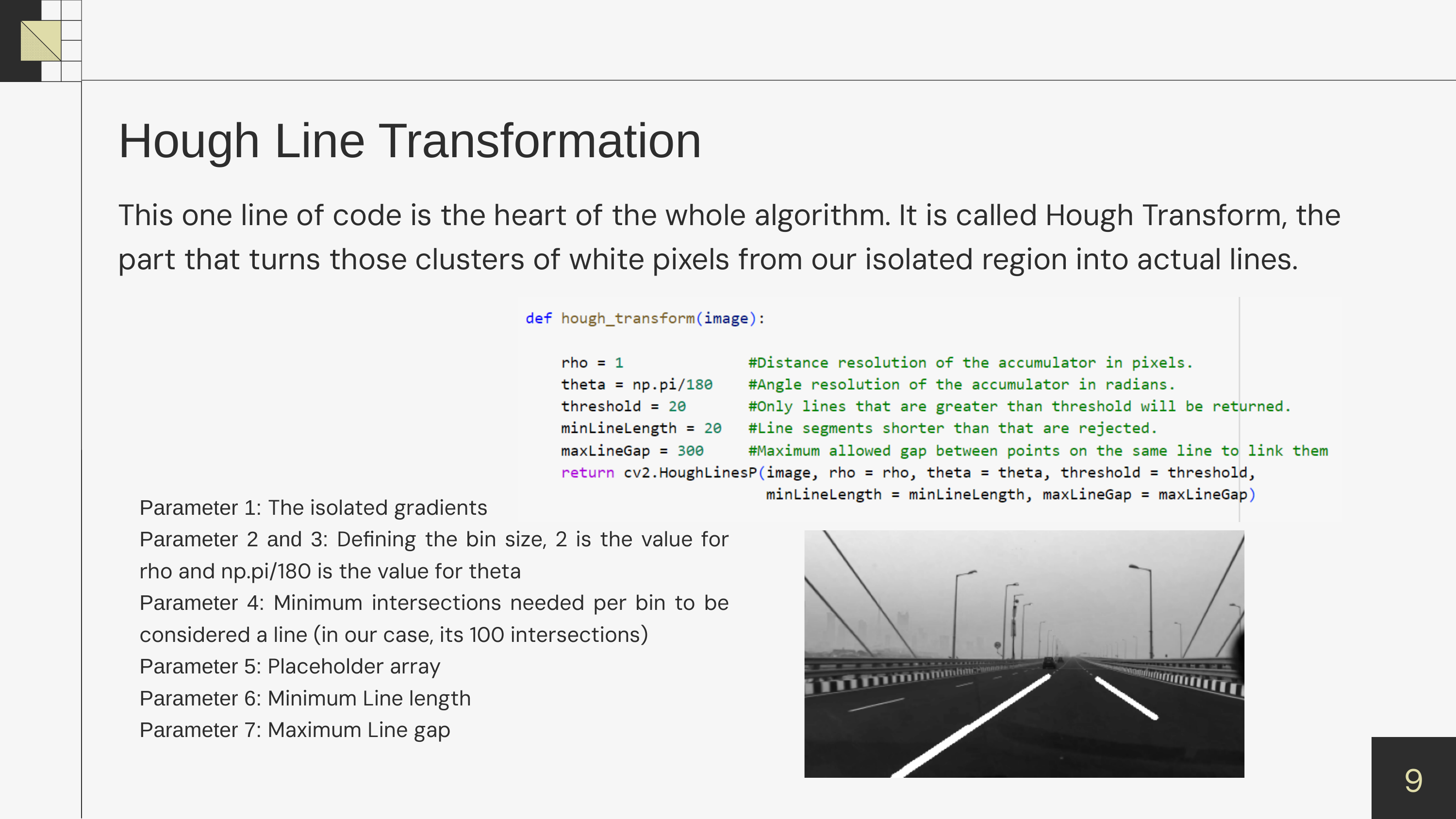

Hough Line Transformation

This one line of code is the heart of the whole algorithm. It is called Hough Transform, the part that turns those clusters of white pixels from our isolated region into actual lines.

Parameter 1: The isolated gradients
Parameter 2 and 3: Defining the bin size, 2 is the value for rho and np.pi/180 is the value for theta
Parameter 4: Minimum intersections needed per bin to be considered a line (in our case, its 100 intersections)
Parameter 5: Placeholder array
Parameter 6: Minimum Line length
Parameter 7: Maximum Line gap

9